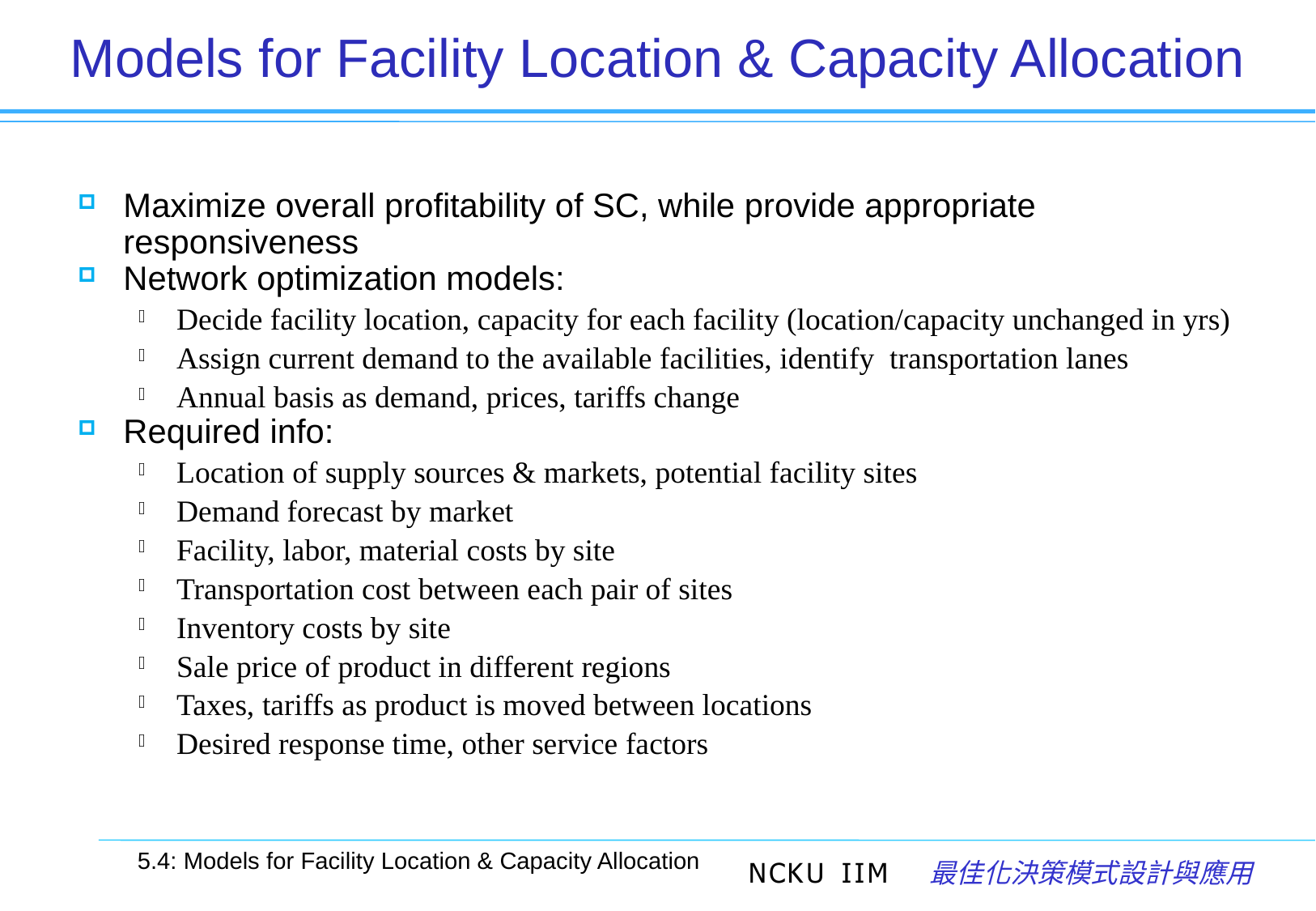

# Models for Facility Location & Capacity Allocation
Maximize overall profitability of SC, while provide appropriate responsiveness
Network optimization models:
Decide facility location, capacity for each facility (location/capacity unchanged in yrs)
Assign current demand to the available facilities, identify  transportation lanes
Annual basis as demand, prices, tariffs change
Required info:
Location of supply sources & markets, potential facility sites
Demand forecast by market
Facility, labor, material costs by site
Transportation cost between each pair of sites
Inventory costs by site
Sale price of product in different regions
Taxes, tariffs as product is moved between locations
Desired response time, other service factors
5.4: Models for Facility Location & Capacity Allocation